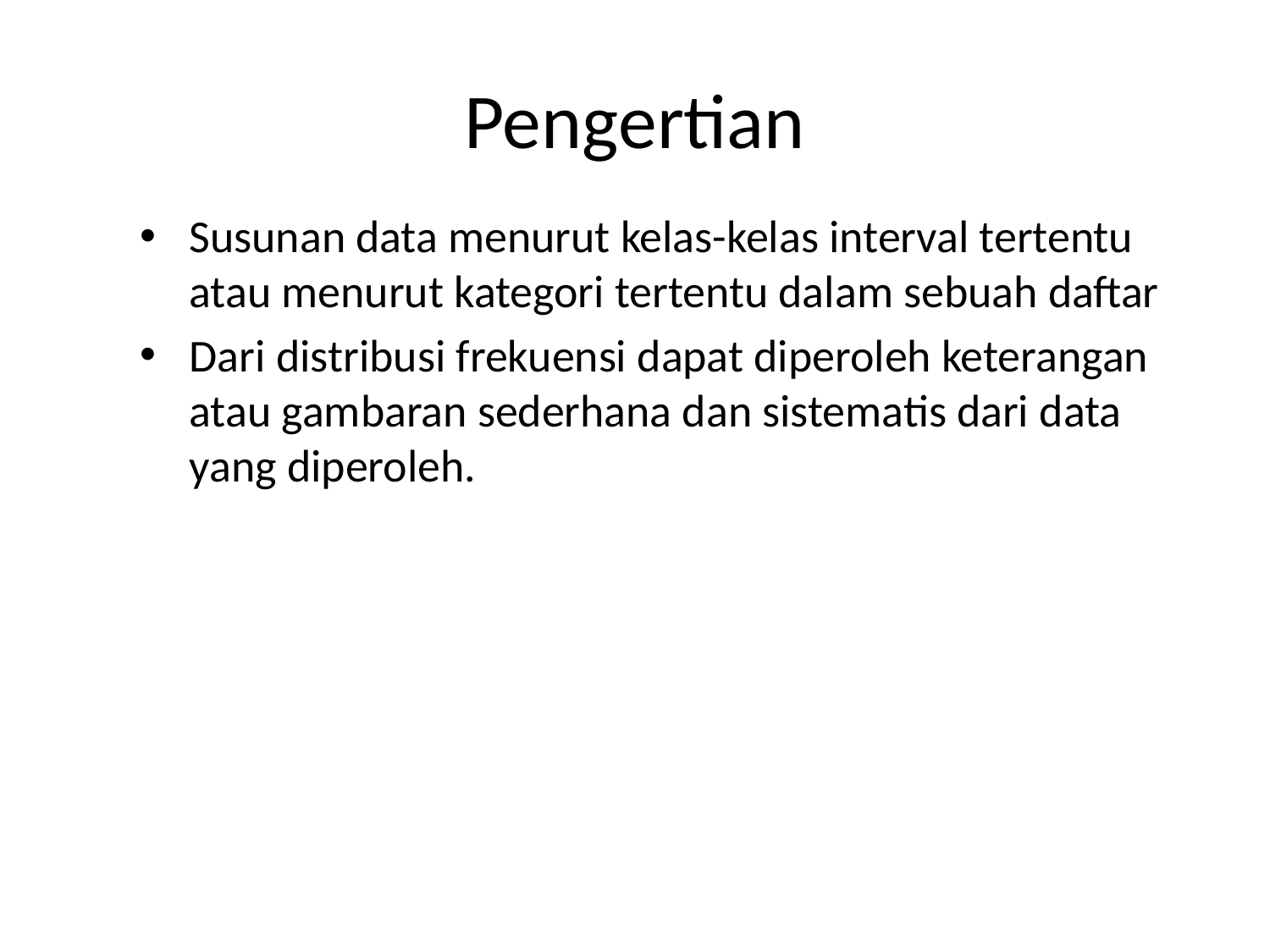

# Pengertian
Susunan data menurut kelas-kelas interval tertentu atau menurut kategori tertentu dalam sebuah daftar
Dari distribusi frekuensi dapat diperoleh keterangan atau gambaran sederhana dan sistematis dari data yang diperoleh.